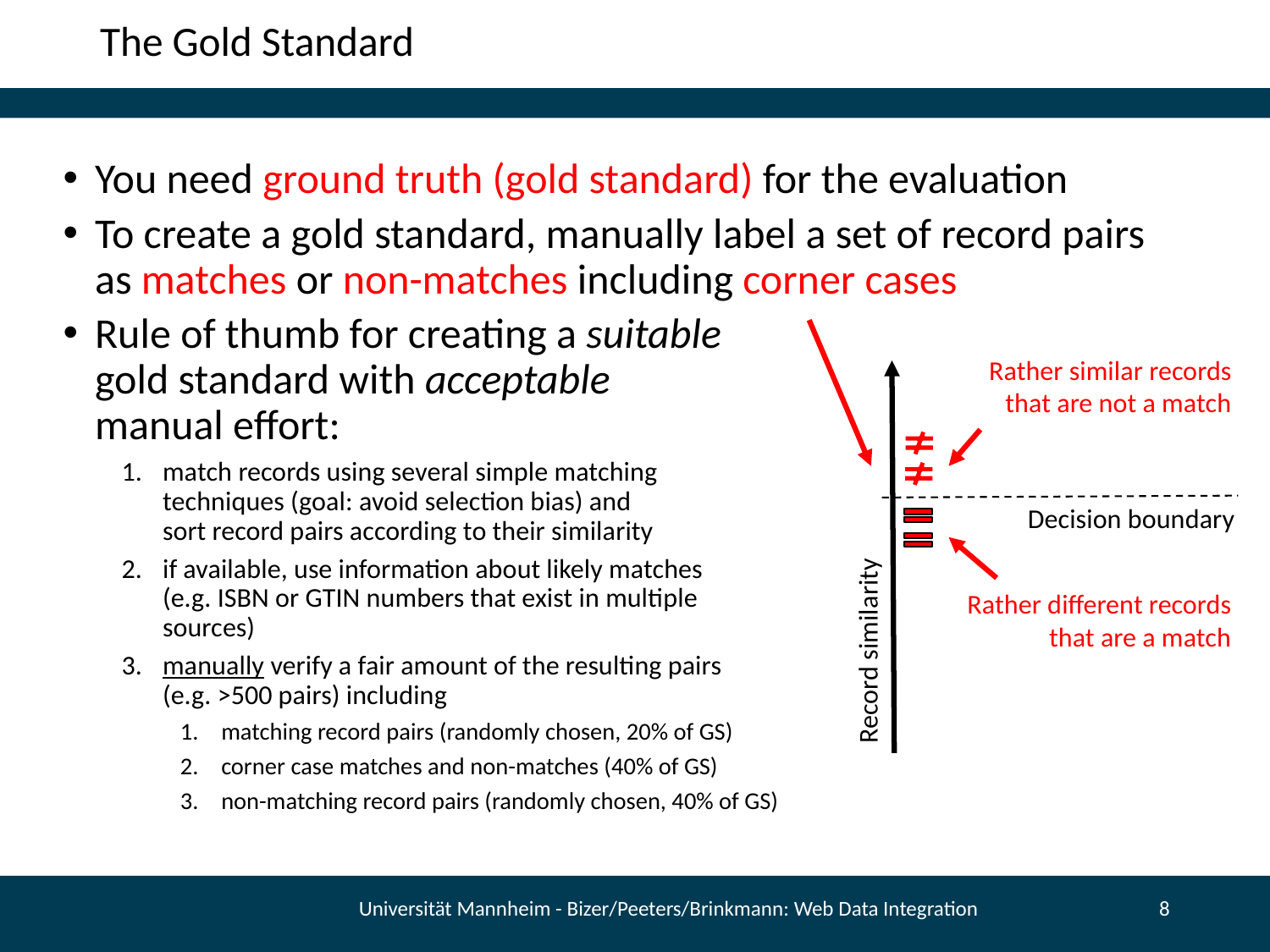

# The Gold Standard
You need ground truth (gold standard) for the evaluation
To create a gold standard, manually label a set of record pairs
as matches or non-matches including corner cases
Rule of thumb for creating a suitable
gold standard with acceptable
manual effort:
match records using several simple matching
techniques (goal: avoid selection bias) and
sort record pairs according to their similarity
if available, use information about likely matches
(e.g. ISBN or GTIN numbers that exist in multiple
sources)
manually verify a fair amount of the resulting pairs
(e.g. >500 pairs) including
matching record pairs (randomly chosen, 20% of GS)
corner case matches and non-matches (40% of GS)
non-matching record pairs (randomly chosen, 40% of GS)
Rather similar records
that are not a match

Decision boundary

Rather different records
that are a match
Record similarity
Universität Mannheim - Bizer/Peeters/Brinkmann: Web Data Integration
8